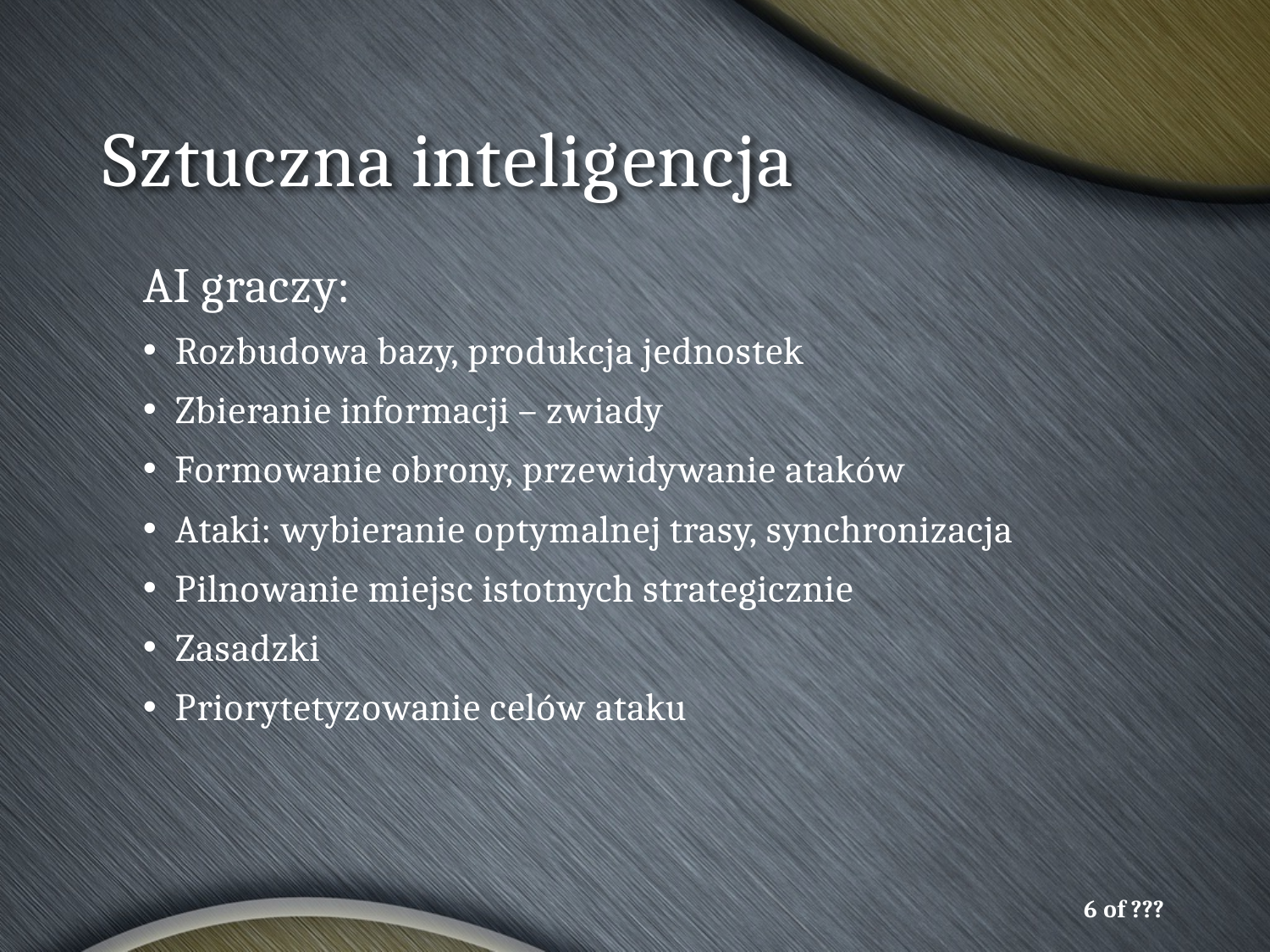

# Sztuczna inteligencja
AI graczy:
Rozbudowa bazy, produkcja jednostek
Zbieranie informacji – zwiady
Formowanie obrony, przewidywanie ataków
Ataki: wybieranie optymalnej trasy, synchronizacja
Pilnowanie miejsc istotnych strategicznie
Zasadzki
Priorytetyzowanie celów ataku
6